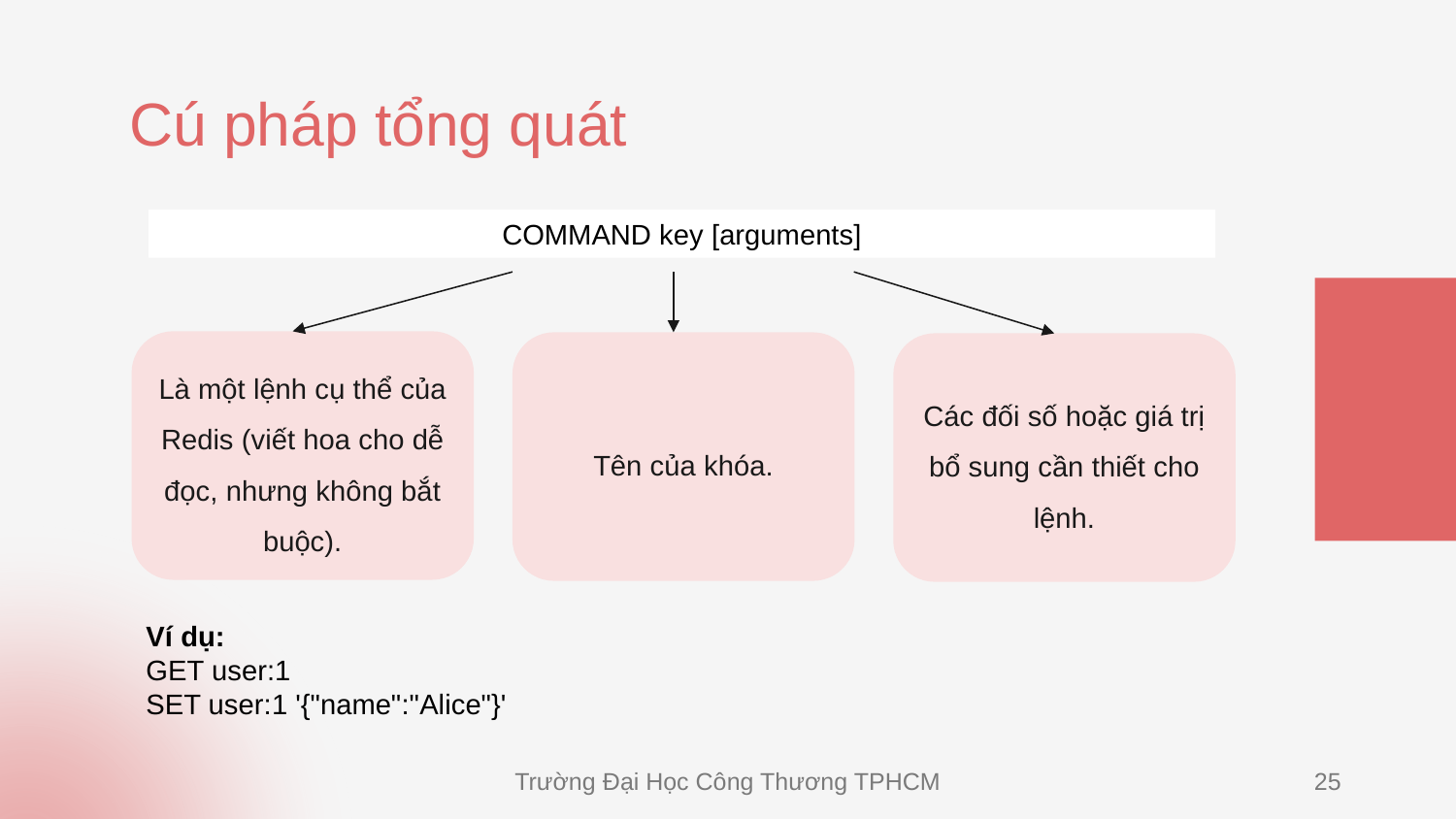

# Cú pháp tổng quát
COMMAND key [arguments]
Là một lệnh cụ thể của Redis (viết hoa cho dễ đọc, nhưng không bắt buộc).
Tên của khóa.
Các đối số hoặc giá trị bổ sung cần thiết cho lệnh.
Ví dụ:
GET user:1
SET user:1 '{"name":"Alice"}'
Trường Đại Học Công Thương TPHCM
25